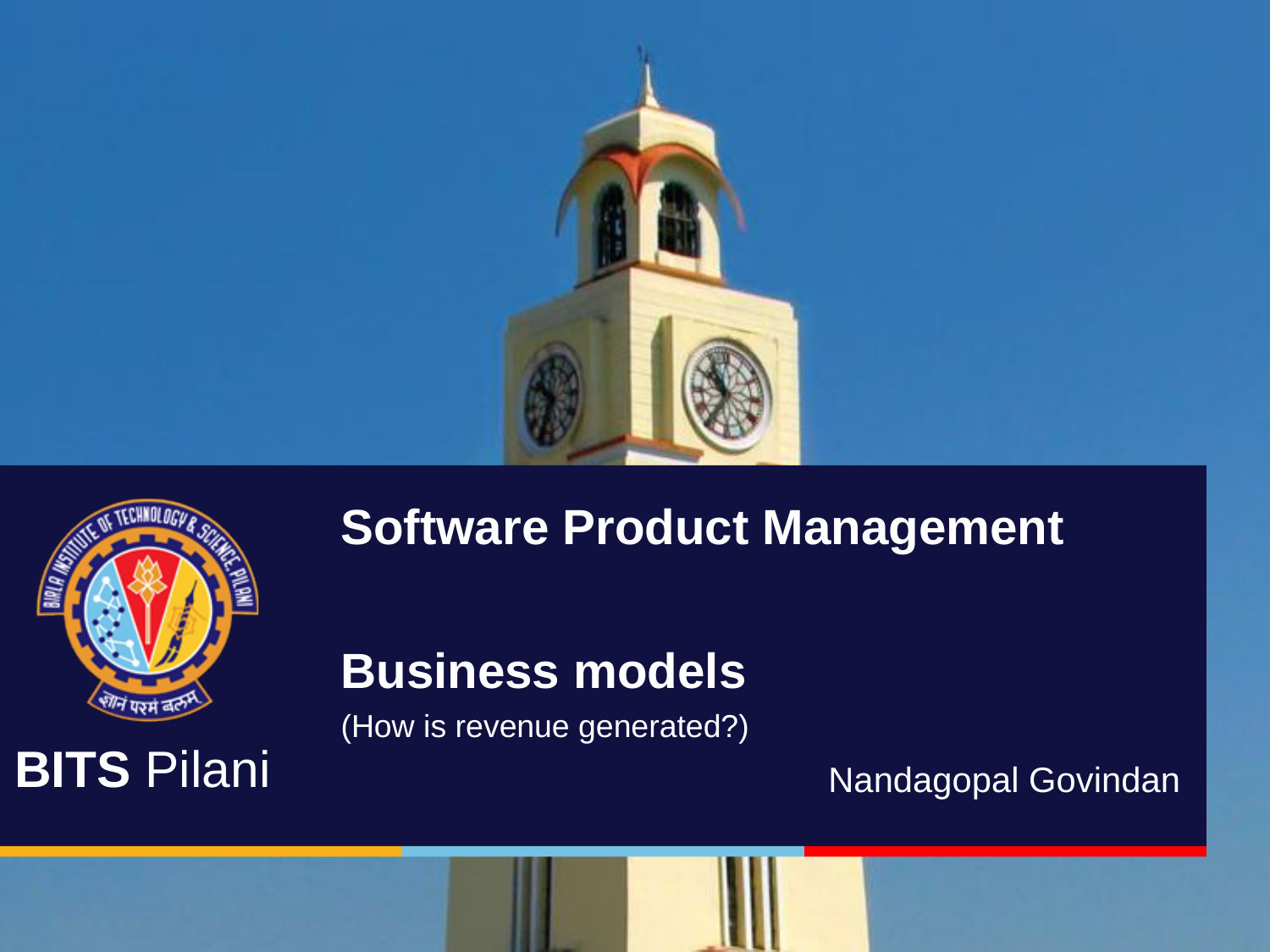

# Software Product Management Business models (How is revenue generated?)
Nandagopal Govindan